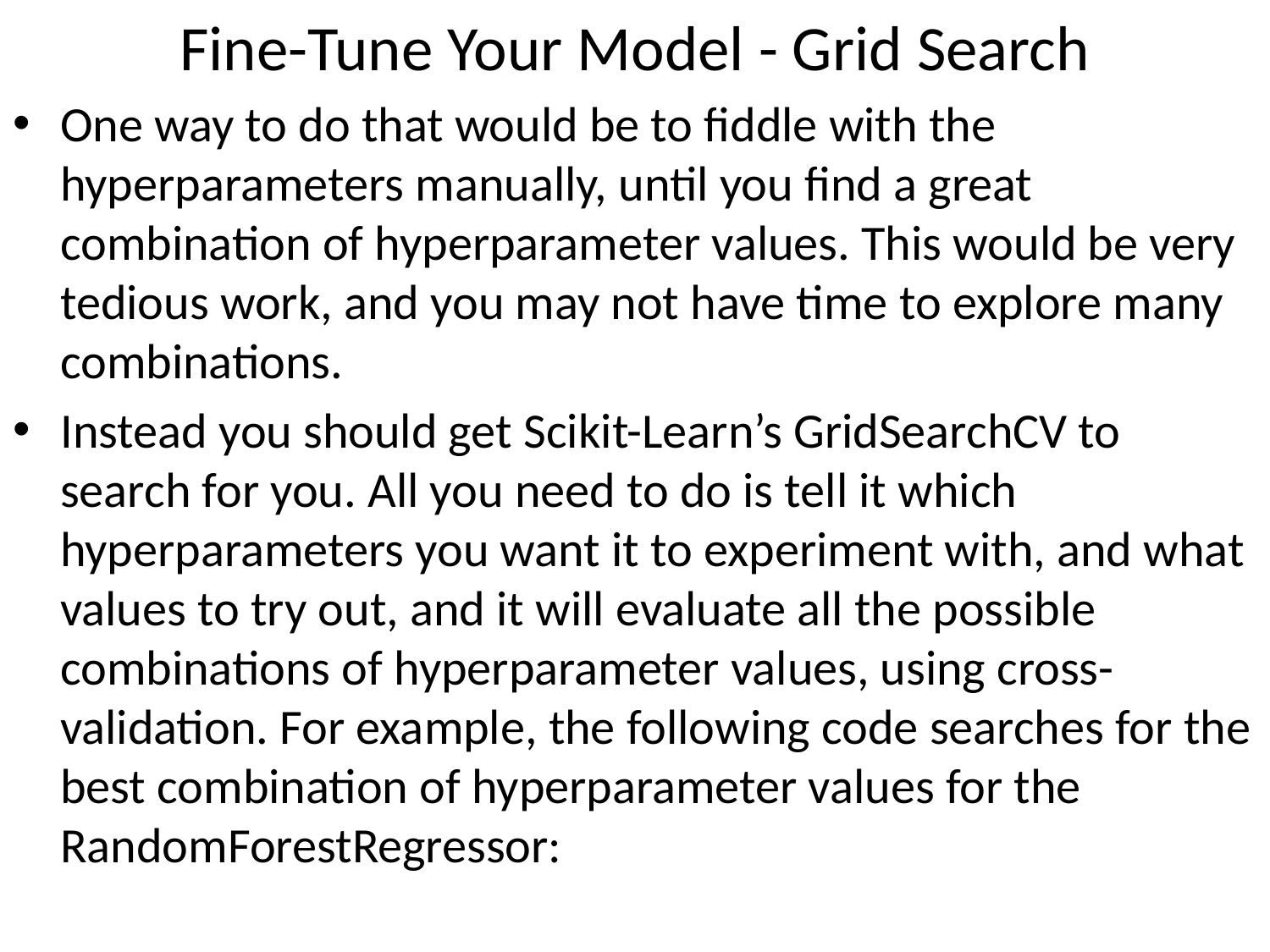

# Fine-Tune Your Model - Grid Search
One way to do that would be to fiddle with the hyperparameters manually, until you find a great combination of hyperparameter values. This would be very tedious work, and you may not have time to explore many combinations.
Instead you should get Scikit-Learn’s GridSearchCV to search for you. All you need to do is tell it which hyperparameters you want it to experiment with, and what values to try out, and it will evaluate all the possible combinations of hyperparameter values, using cross-validation. For example, the following code searches for the best combination of hyperparameter values for the RandomForestRegressor: